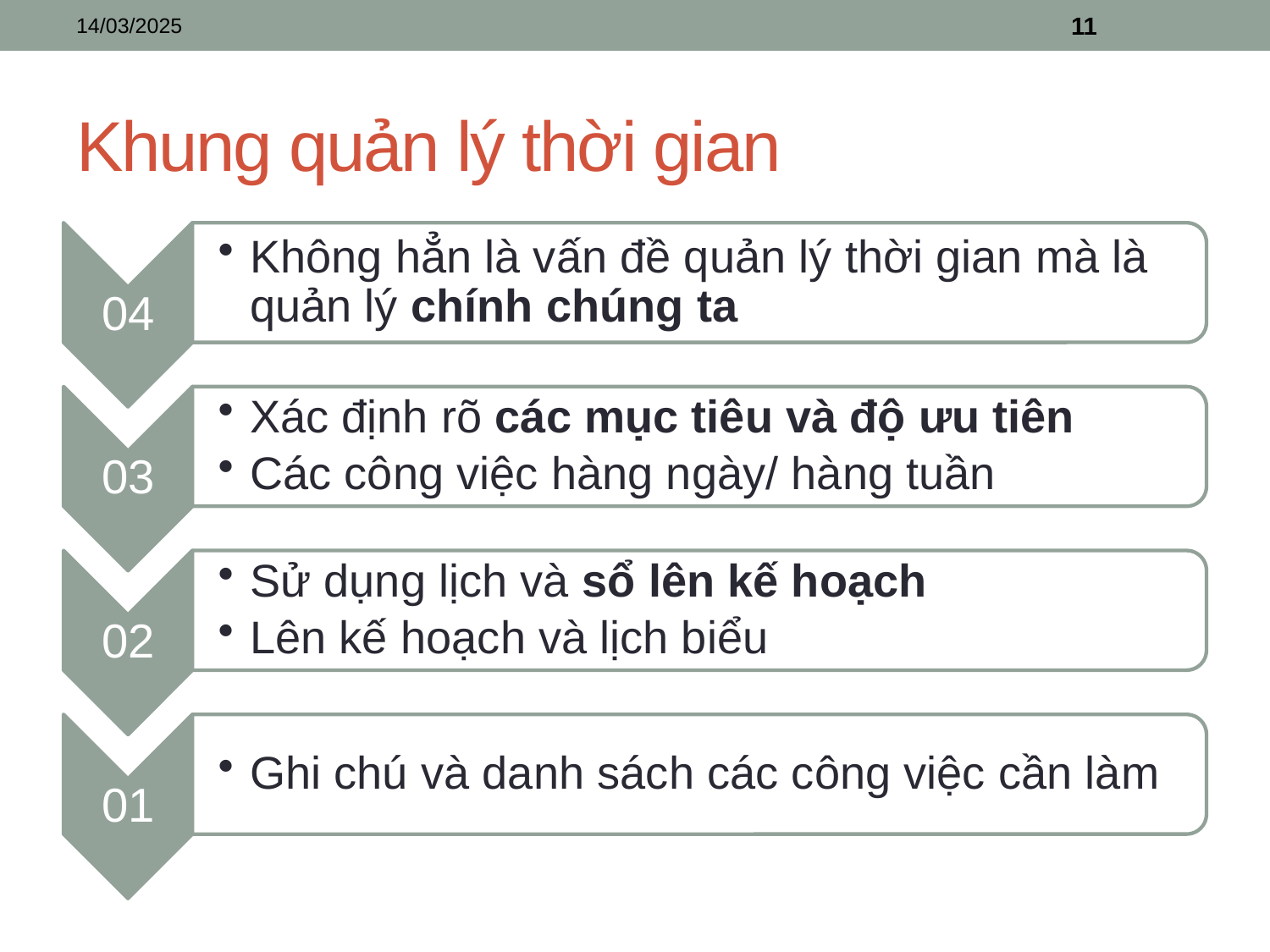

14/03/2025
11
# Khung quản lý thời gian
04
Không hẳn là vấn đề quản lý thời gian mà là quản lý chính chúng ta
03
Xác định rõ các mục tiêu và độ ưu tiên
Các công việc hàng ngày/ hàng tuần
02
Sử dụng lịch và sổ lên kế hoạch
Lên kế hoạch và lịch biểu
01
Ghi chú và danh sách các công việc cần làm